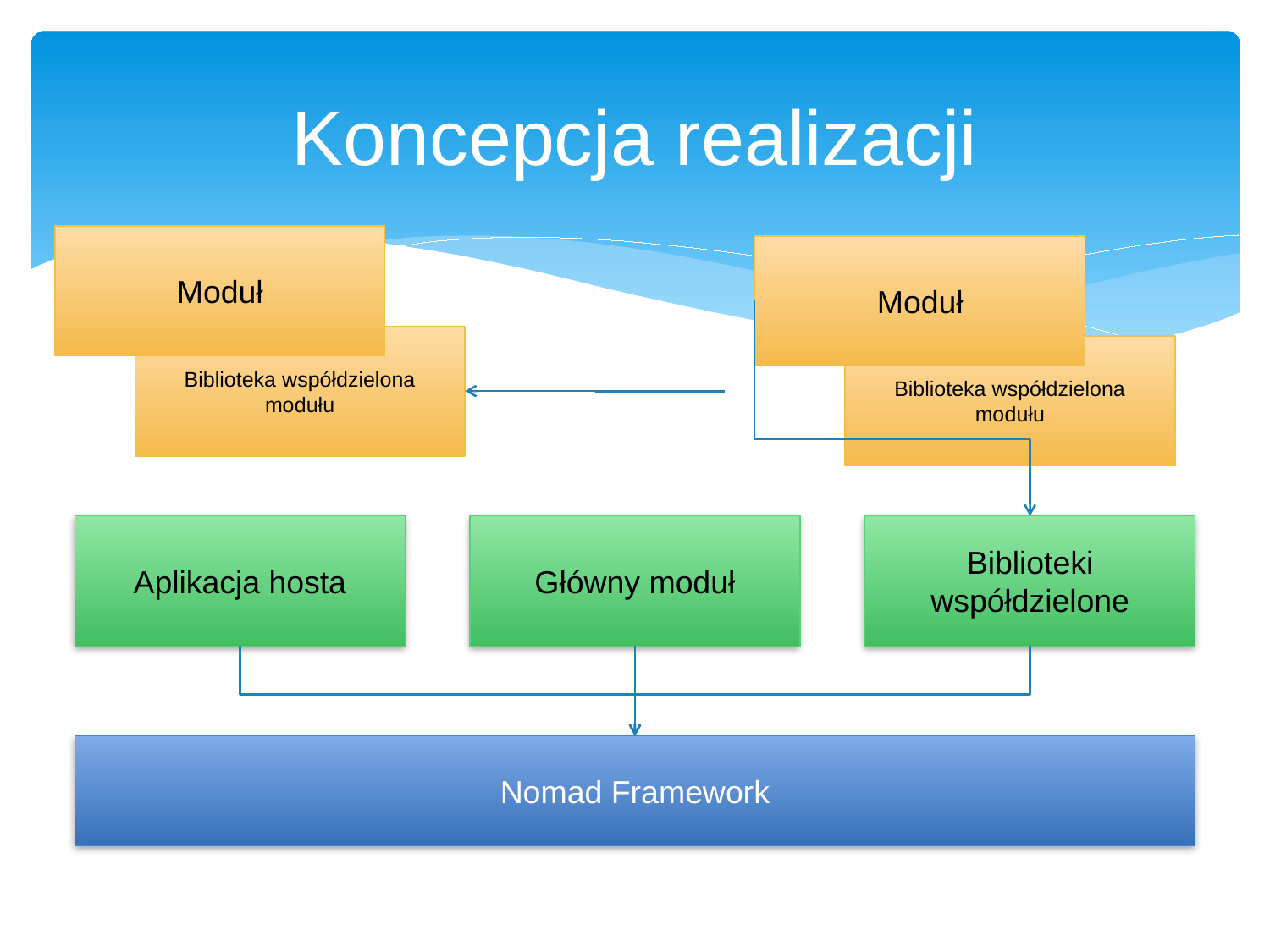

# Koncepcja realizacji
Moduł
Moduł
Biblioteka współdzielona modułu
Biblioteka współdzielona modułu
…
Aplikacja hosta
Główny moduł
Biblioteki współdzielone
Nomad Framework